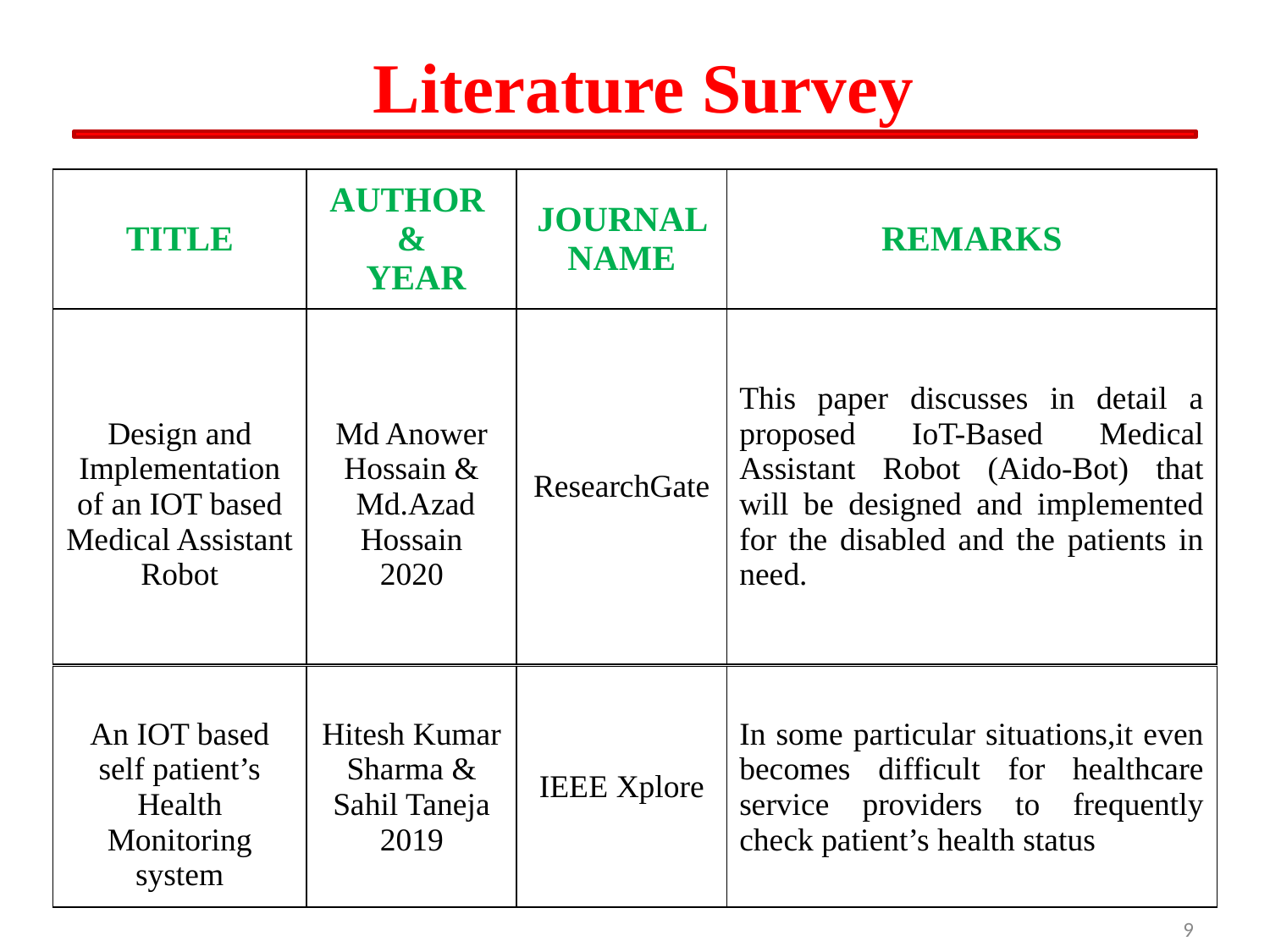

# Literature Survey

| TITLE | AUTHOR & YEAR | JOURNAL NAME | REMARKS |
| --- | --- | --- | --- |
| Design and Implementation of an IOT based Medical Assistant Robot | Md Anower Hossain & Md.Azad Hossain 2020 | ResearchGate | This paper discusses in detail a proposed IoT-Based Medical Assistant Robot (Aido-Bot) that will be designed and implemented for the disabled and the patients in need. |
| An IOT based self patient’s Health Monitoring system | Hitesh Kumar Sharma & Sahil Taneja 2019 | IEEE Xplore | In some particular situations,it even becomes difficult for healthcare service providers to frequently check patient’s health status |
| --- | --- | --- | --- |
9